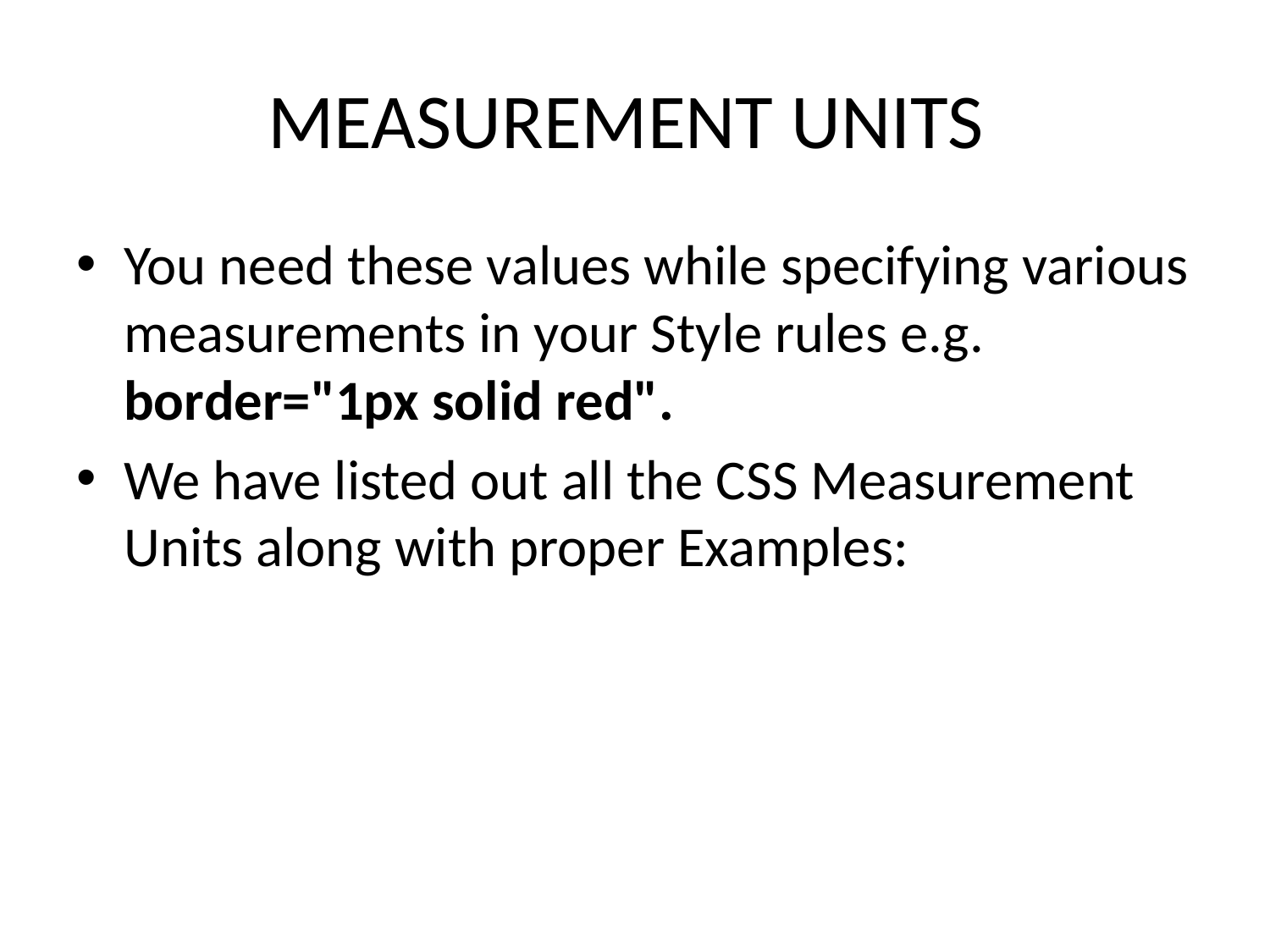

# MEASUREMENT UNITS
You need these values while specifying various measurements in your Style rules e.g. border="1px solid red".
We have listed out all the CSS Measurement Units along with proper Examples: